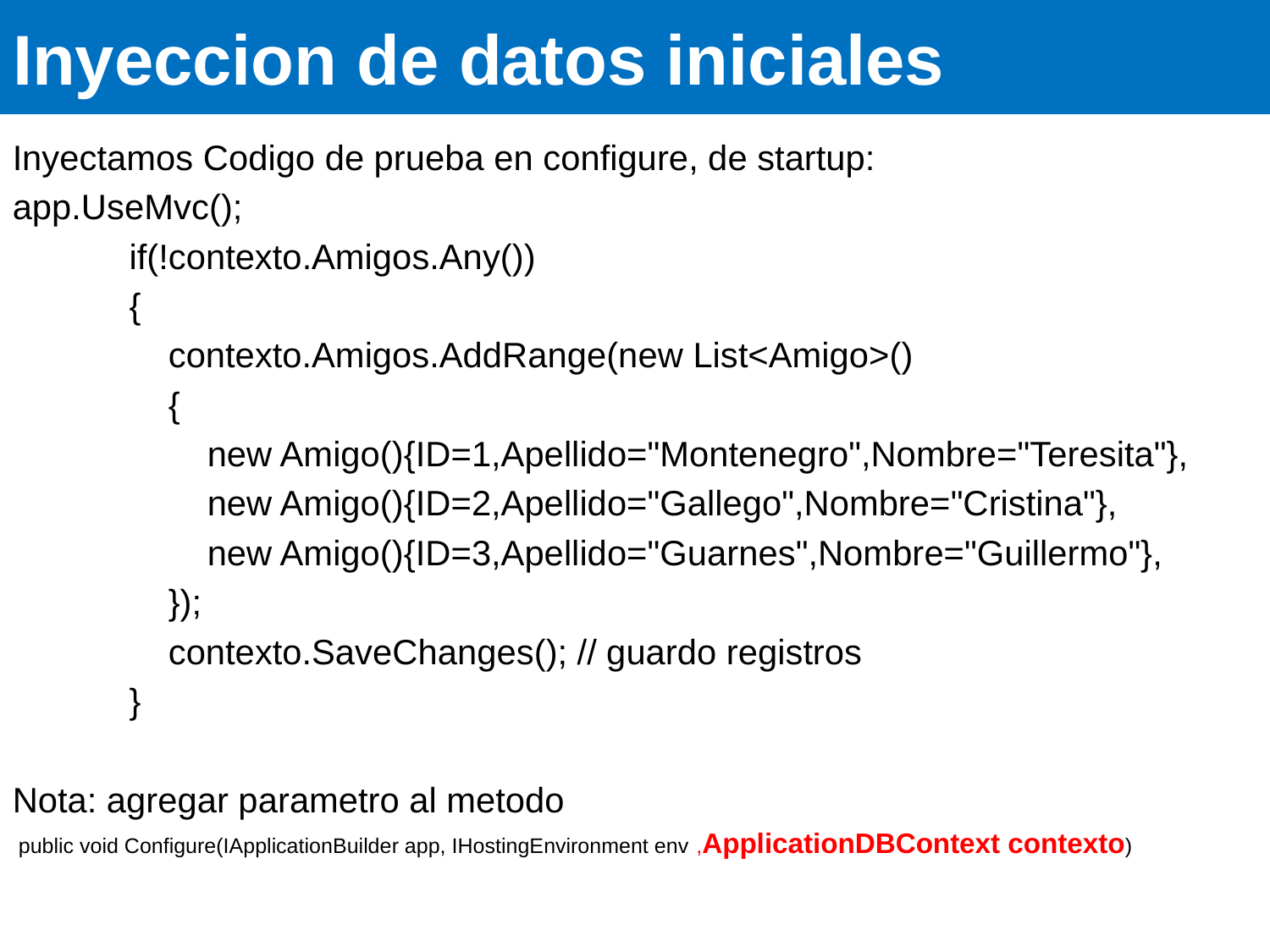

# Inyeccion de datos iniciales
Inyectamos Codigo de prueba en configure, de startup:
app.UseMvc();
            if(!contexto.Amigos.Any())
            {
                contexto.Amigos.AddRange(new List<Amigo>()
                {
                    new Amigo(){ID=1,Apellido="Montenegro",Nombre="Teresita"},
                    new Amigo(){ID=2,Apellido="Gallego",Nombre="Cristina"},
                    new Amigo(){ID=3,Apellido="Guarnes",Nombre="Guillermo"},
                });
                contexto.SaveChanges(); // guardo registros
            }

Nota: agregar parametro al metodo
 public void Configure(IApplicationBuilder app, IHostingEnvironment env ,ApplicationDBContext contexto)